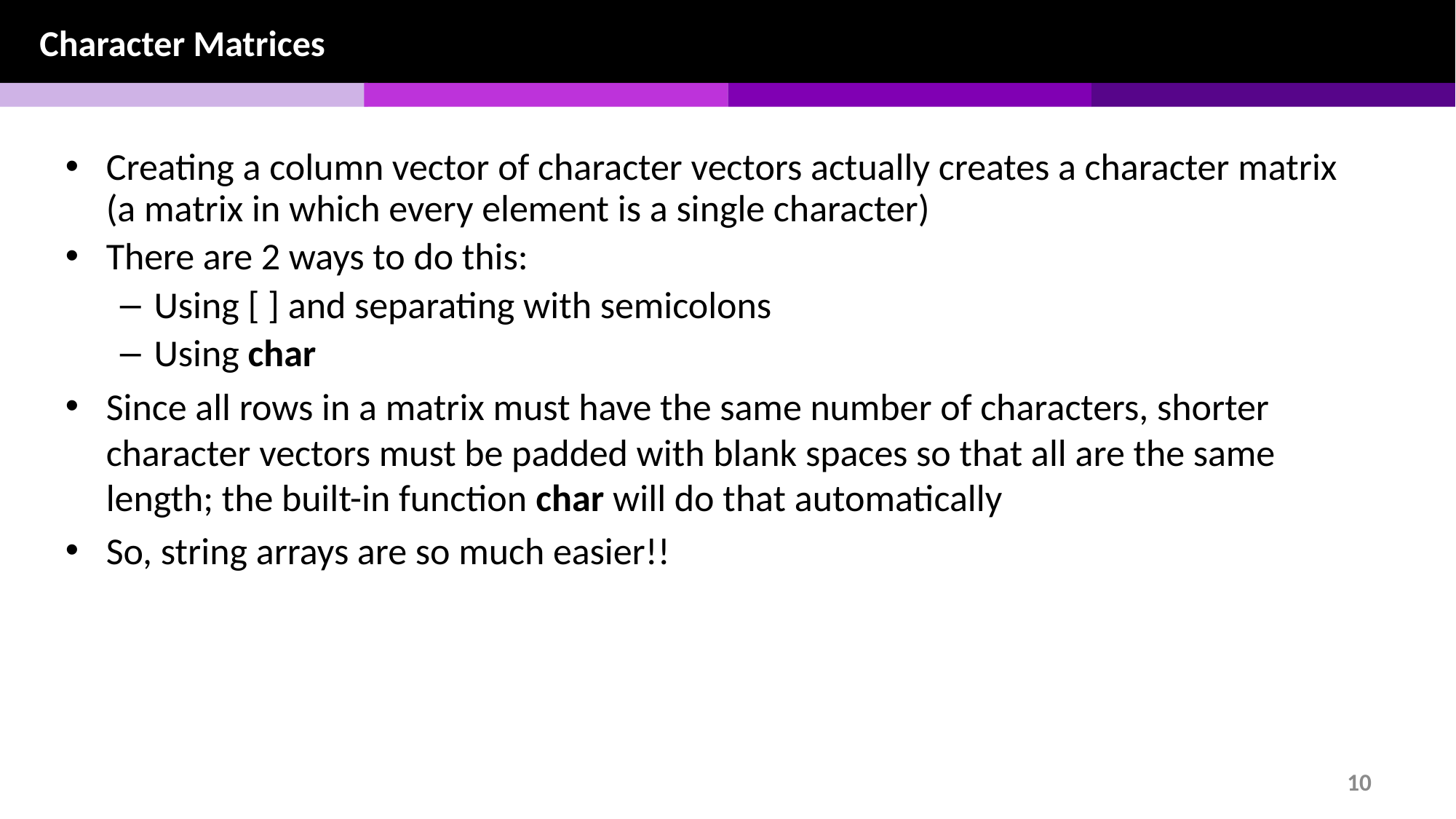

Character Matrices
Creating a column vector of character vectors actually creates a character matrix (a matrix in which every element is a single character)
There are 2 ways to do this:
Using [ ] and separating with semicolons
Using char
Since all rows in a matrix must have the same number of characters, shorter character vectors must be padded with blank spaces so that all are the same length; the built-in function char will do that automatically
So, string arrays are so much easier!!